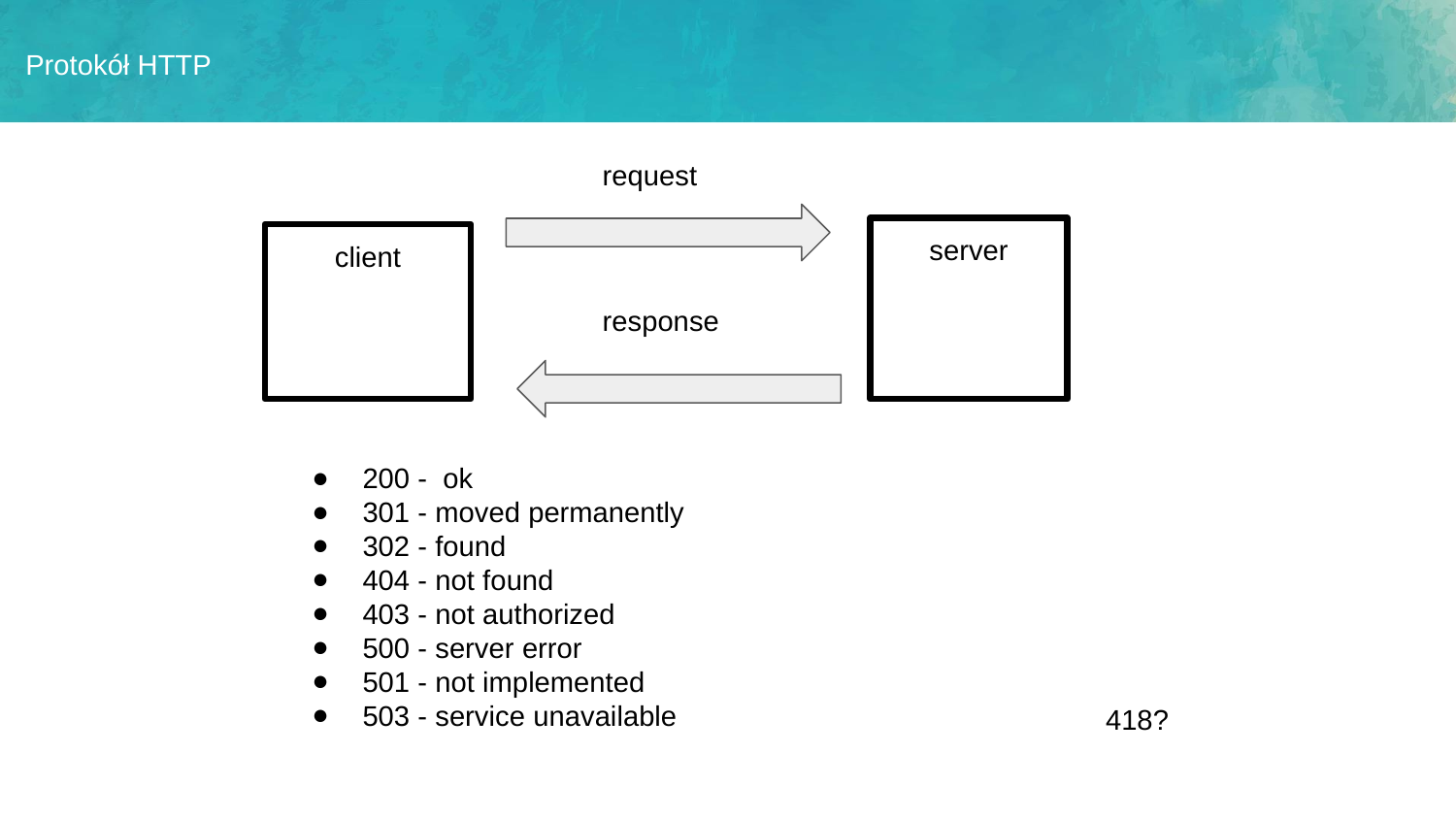

# Protokół HTTP
request

server
client
response

200 -  ok
301 - moved permanently
302 - found
404 - not found
403 - not authorized
500 - server error
501 - not implemented
503 - service unavailable
418?